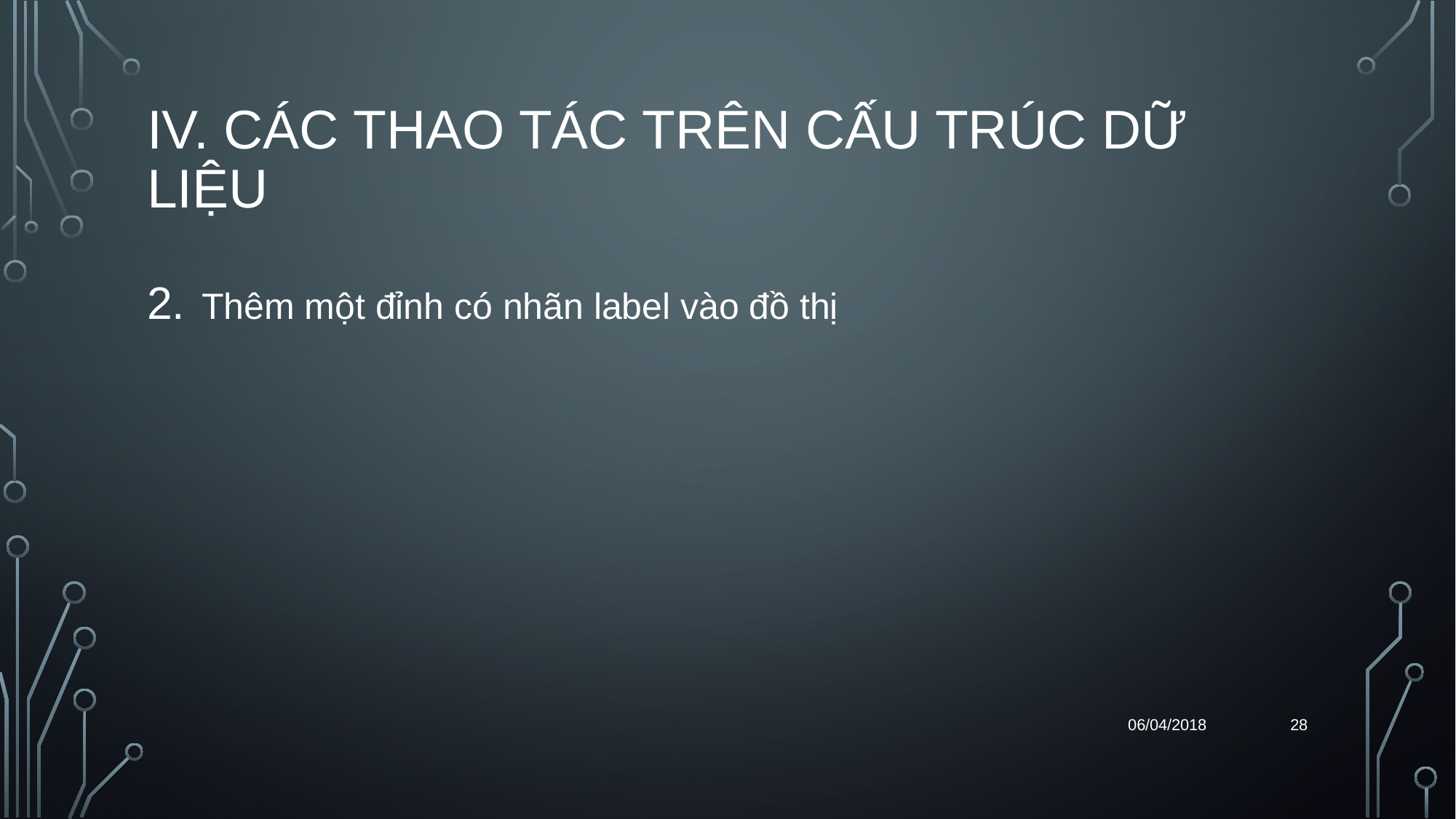

# iv. Các thao tác trên cấu trúc dữ liệu
Thêm một đỉnh có nhãn label vào đồ thị
28
06/04/2018